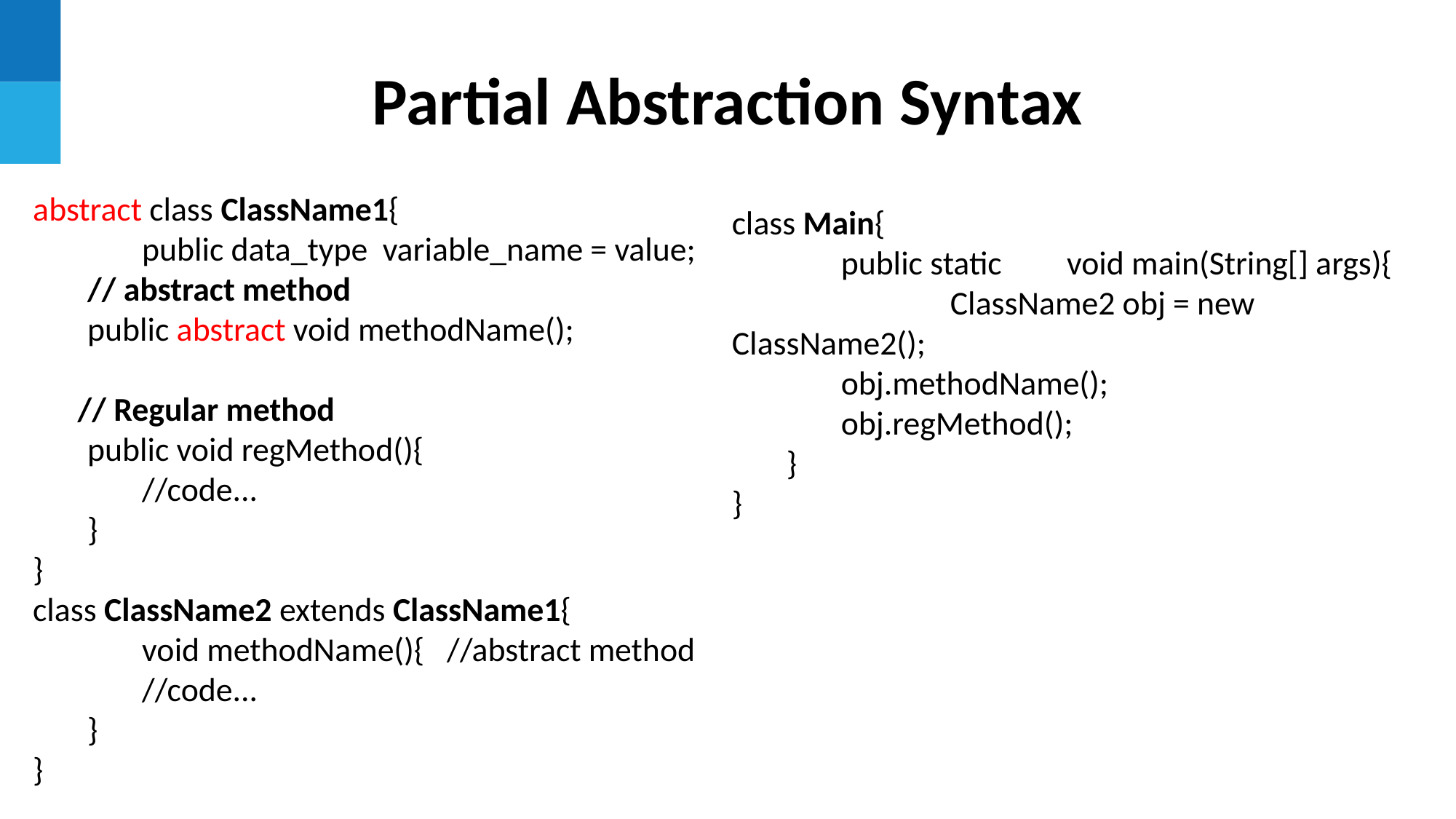

Partial Abstraction Syntax
abstract class ClassName1{
	public data_type  variable_name = value;
// abstract method
public abstract void methodName();

      // Regular method
public void regMethod(){
//code...
}
}
class ClassName2 extends ClassName1{
	void methodName(){   //abstract method
	//code...
}
}
class Main{
	public static	 void main(String[] args){
		ClassName2 obj = new ClassName2();
	obj.methodName();
	obj.regMethod();
}
}